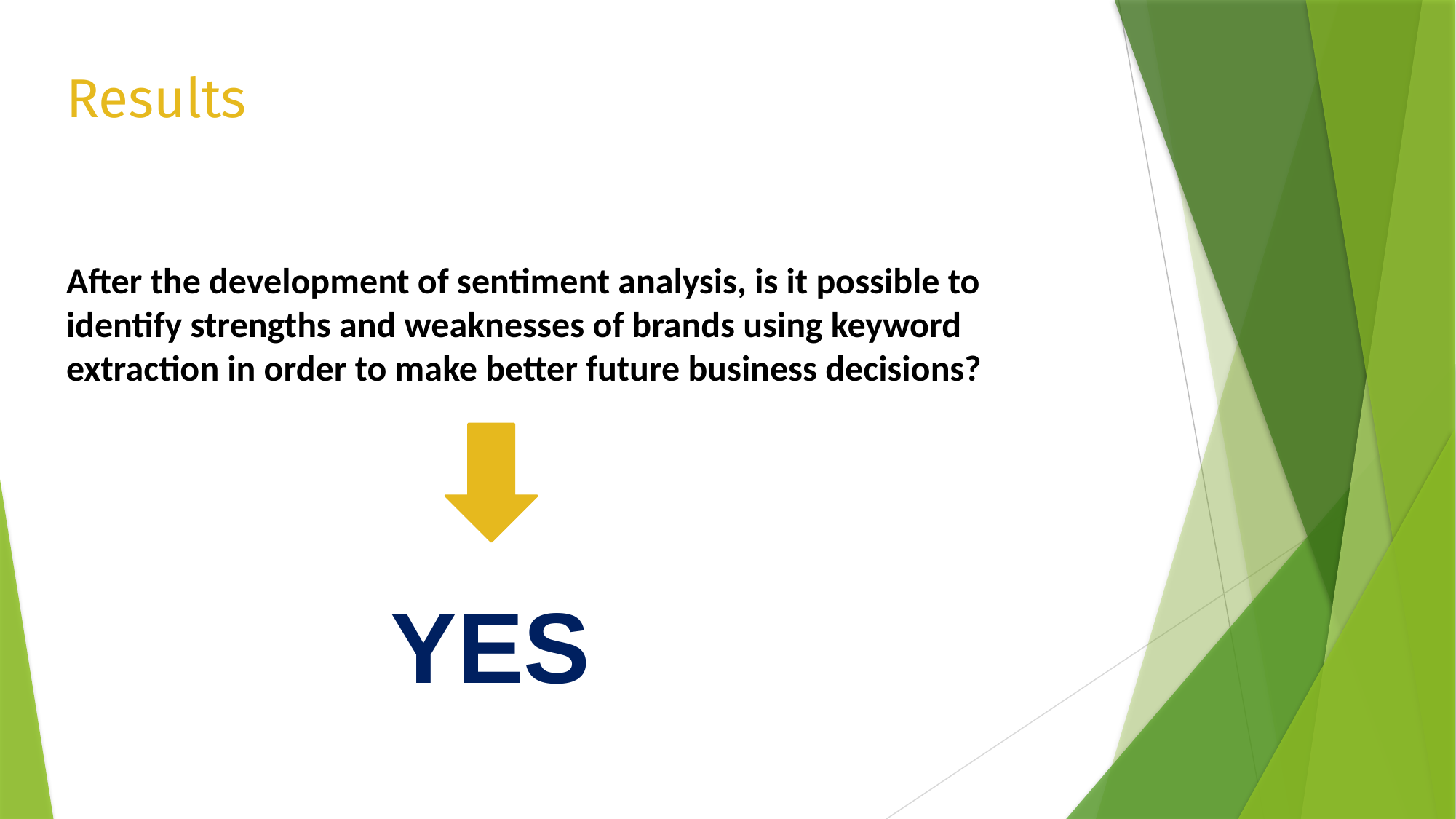

# Results
After the development of sentiment analysis, is it possible to identify strengths and weaknesses of brands using keyword extraction in order to make better future business decisions?

YES